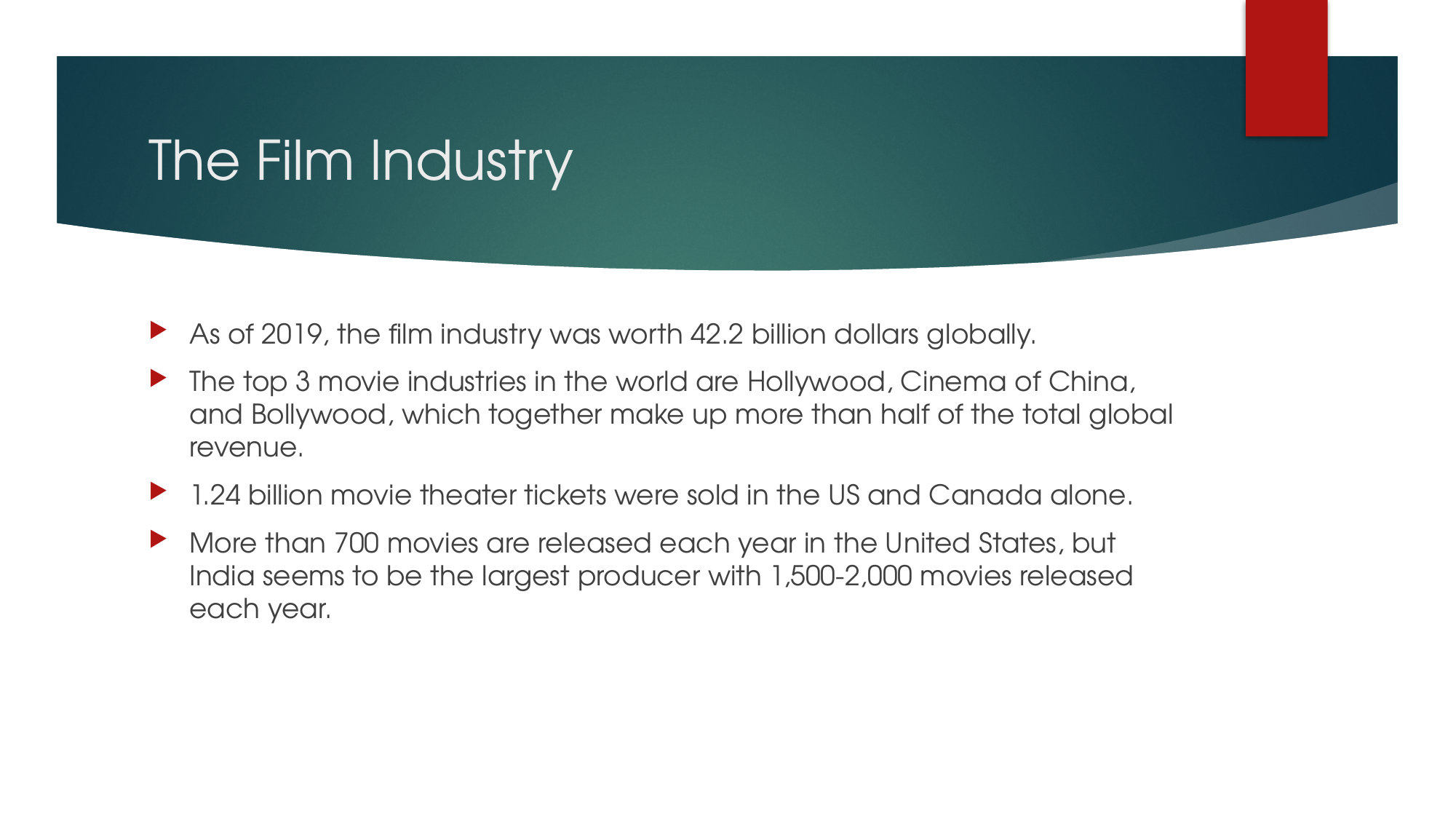

# The Film Industry
As of 2019, the film industry was worth 42.2 billion dollars globally.
The top 3 movie industries in the world are Hollywood, Cinema of China, and Bollywood, which together make up more than half of the total global revenue.
1.24 billion movie theater tickets were sold in the US and Canada alone.
More than 700 movies are released each year in the United States, but India seems to be the largest producer with 1,500-2,000 movies released each year.